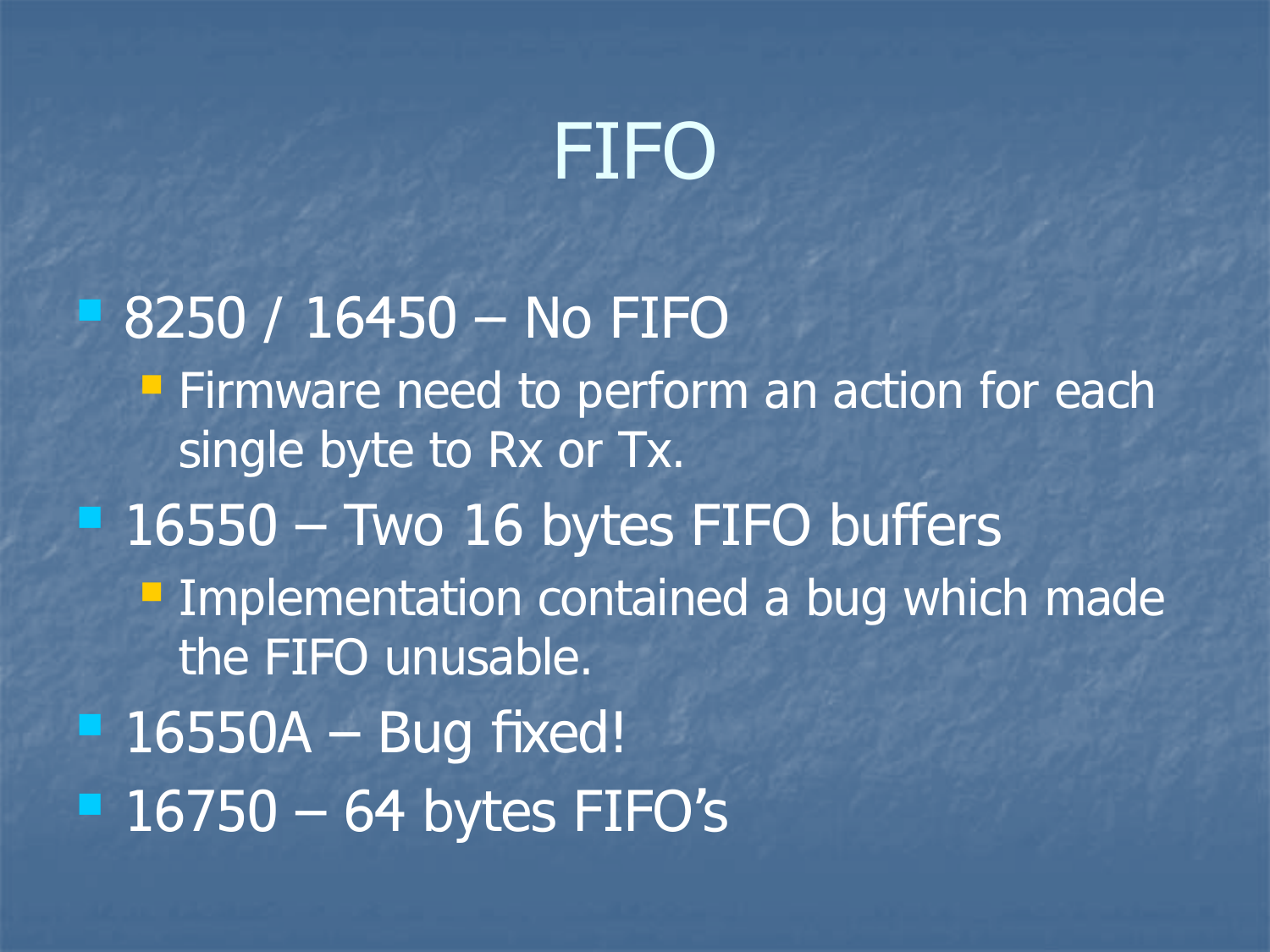

# FIFO
8250 / 16450 – No FIFO
Firmware need to perform an action for each single byte to Rx or Tx.
16550 – Two 16 bytes FIFO buffers
Implementation contained a bug which made the FIFO unusable.
16550A – Bug fixed!
16750 – 64 bytes FIFO’s